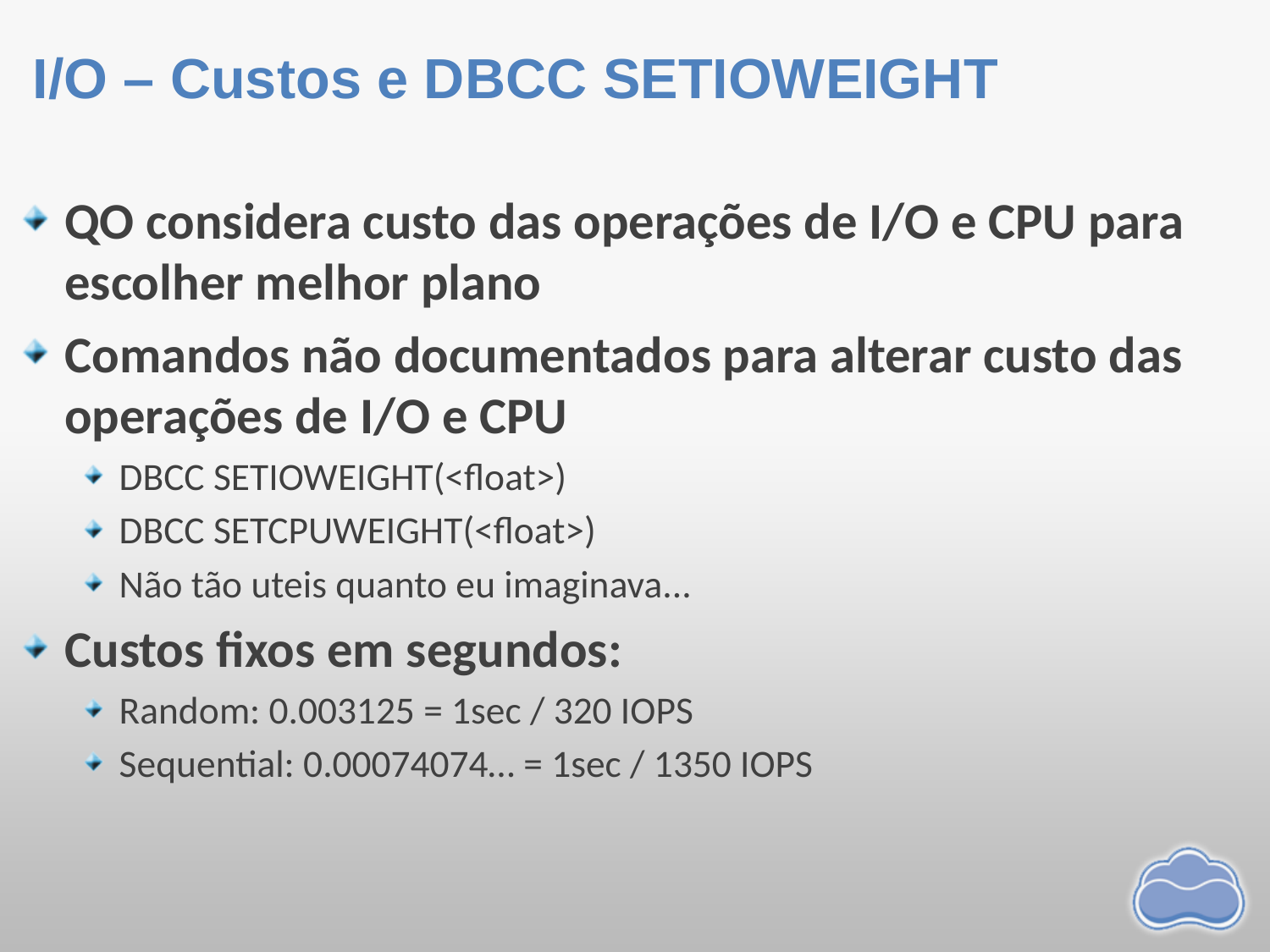

# I/O – Custos e DBCC SETIOWEIGHT
QO considera custo das operações de I/O e CPU para escolher melhor plano
Comandos não documentados para alterar custo das operações de I/O e CPU
DBCC SETIOWEIGHT(<float>)
DBCC SETCPUWEIGHT(<float>)
Não tão uteis quanto eu imaginava...
Custos fixos em segundos:
Random: 0.003125 = 1sec / 320 IOPS
Sequential: 0.00074074… = 1sec / 1350 IOPS